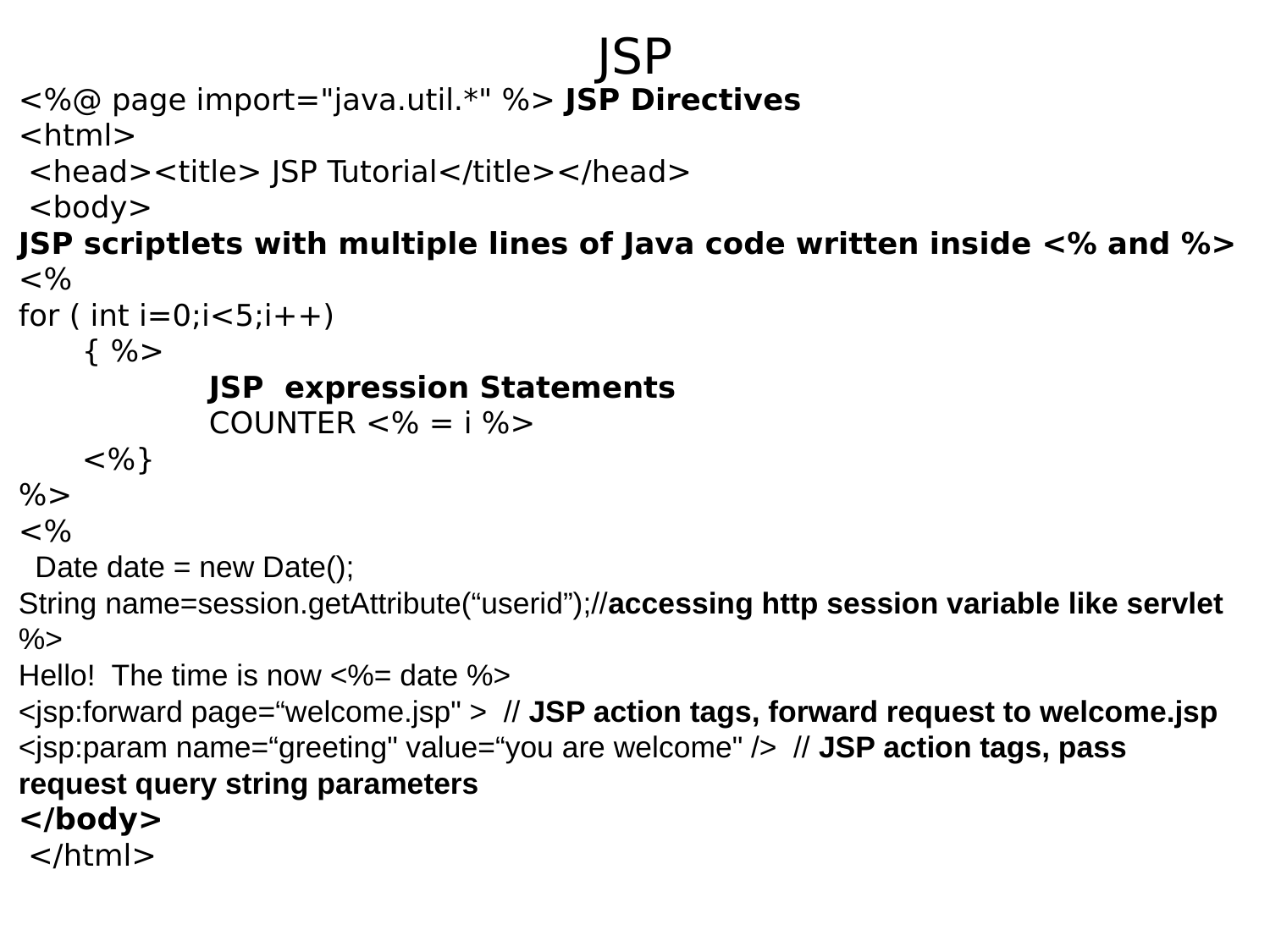

JSP
<%@ page import="java.util.*" %> JSP Directives
<html>
 <head><title> JSP Tutorial</title></head>
 <body>
JSP scriptlets with multiple lines of Java code written inside <% and %>
<%
for ( int i=0;i<5;i++)
{ %>
	JSP  expression Statements
	COUNTER <% = i %>
<%}
%>
<%
  Date date = new Date();
String name=session.getAttribute(“userid”);//accessing http session variable like servlet
%>
Hello!  The time is now <%= date %>
<jsp:forward page=“welcome.jsp" >  // JSP action tags, forward request to welcome.jsp
<jsp:param name=“greeting" value=“you are welcome" />  // JSP action tags, pass request query string parameters
</body>
 </html>